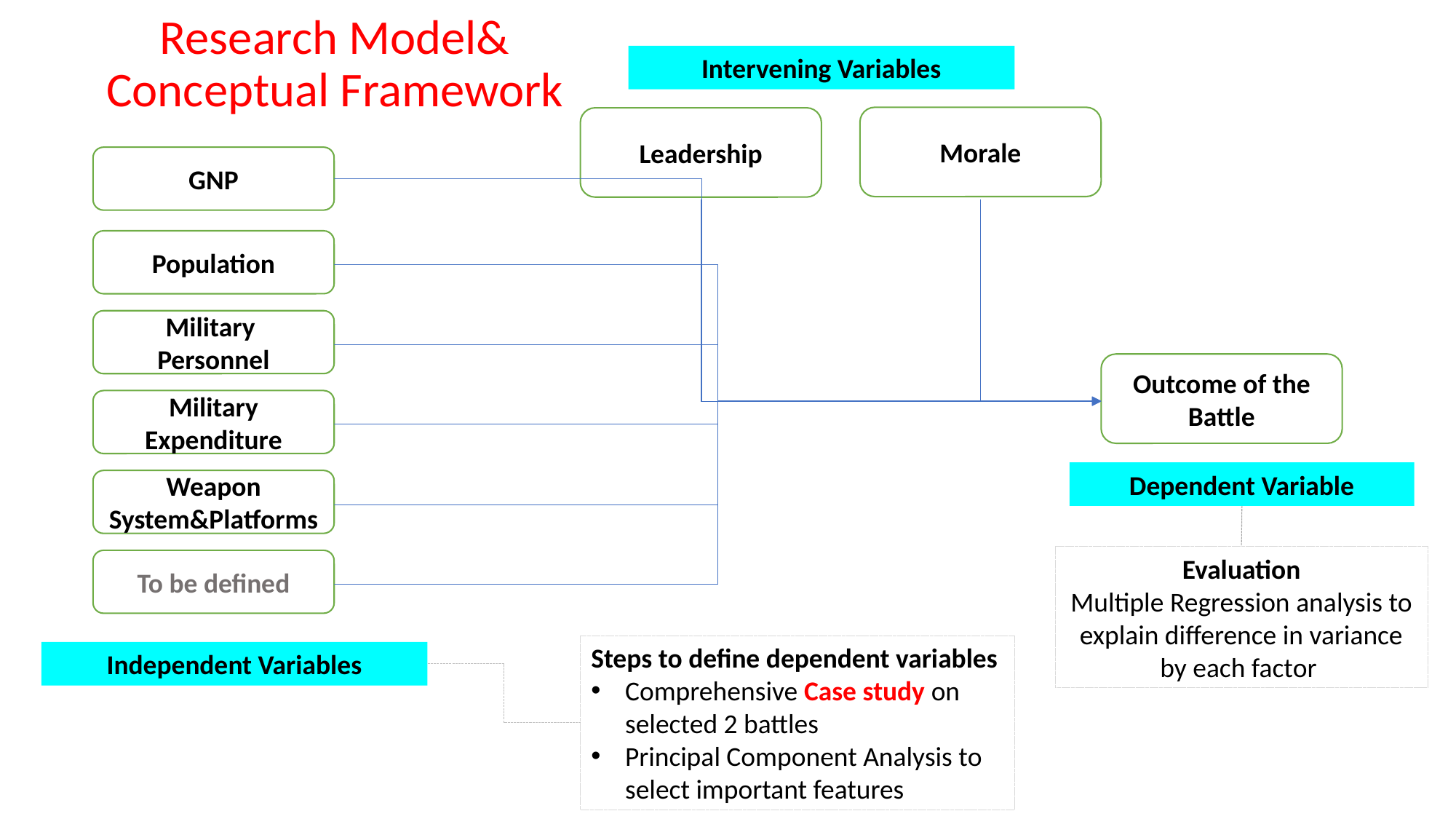

# Research Model& Conceptual Framework
Intervening Variables
Morale
Leadership
GNP
Population
Military
Personnel
Outcome of the Battle
Military Expenditure
Dependent Variable
Weapon System&Platforms
Evaluation
Multiple Regression analysis to explain difference in variance by each factor
To be defined
Steps to define dependent variables
Comprehensive Case study on selected 2 battles
Principal Component Analysis to select important features
Independent Variables